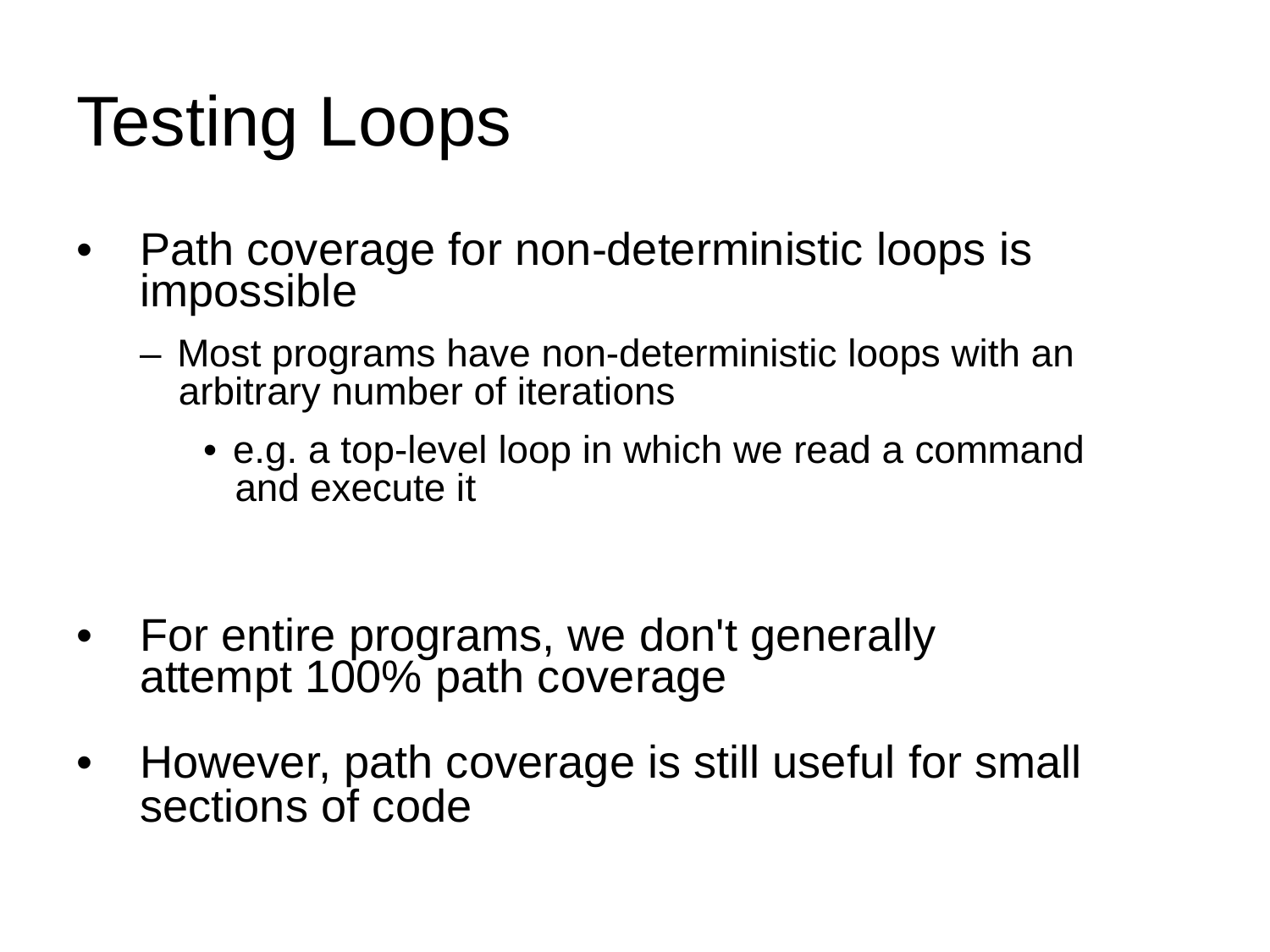

# Testing Loops
• 	Path coverage for non-deterministic loops is  impossible
–  Most programs have non-deterministic loops with an  arbitrary number of iterations
•  e.g. a top-level loop in which we read a command  and execute it

• 	For entire programs, we don't generally  attempt 100% path coverage
• 	However, path coverage is still useful for small  sections of code